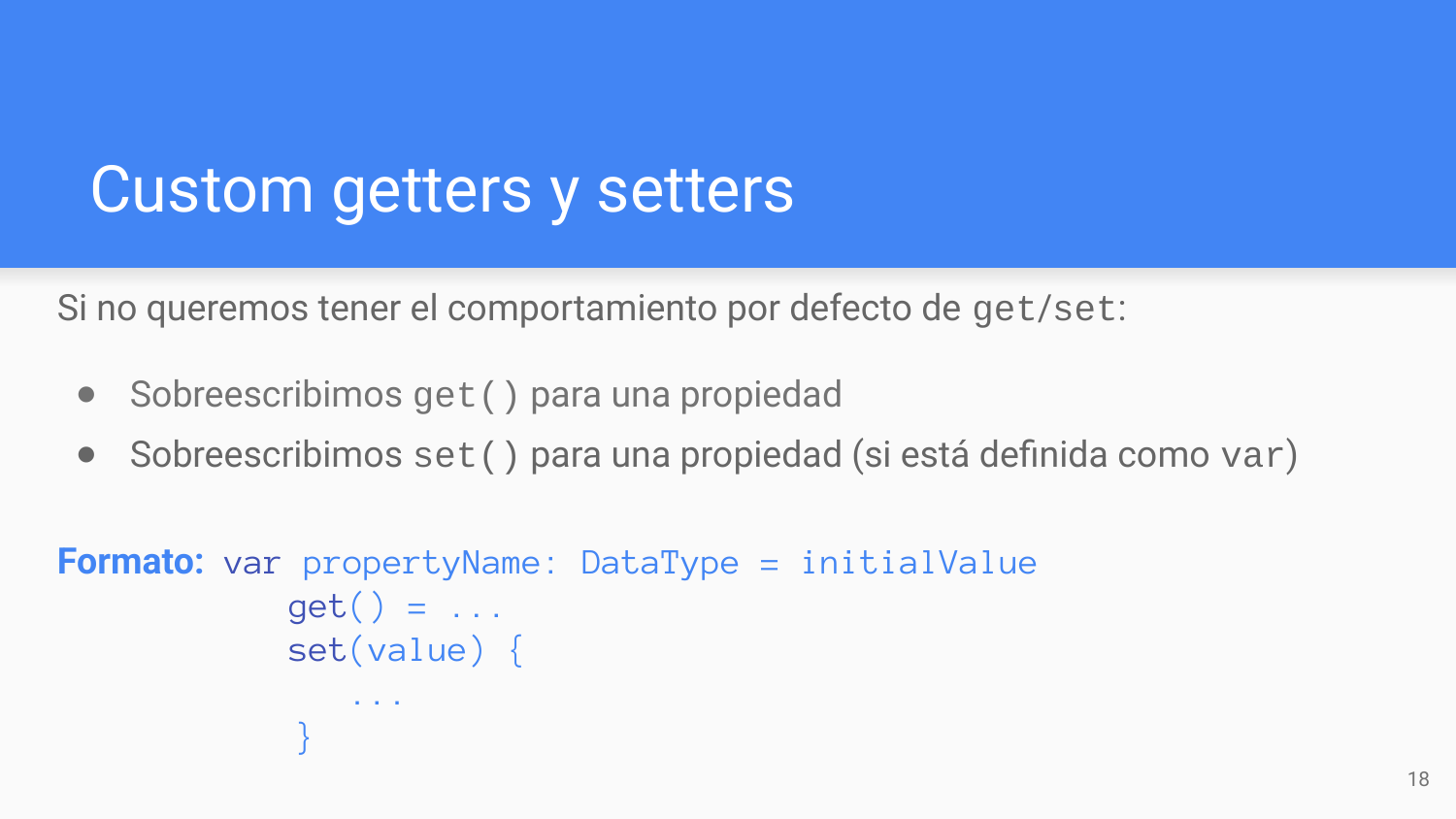

# Custom getters y setters
Si no queremos tener el comportamiento por defecto de get/set:
Sobreescribimos get() para una propiedad
Sobreescribimos set() para una propiedad (si está definida como var)
Formato: var propertyName: DataType = initialValue
        get() = ...
        set(value) {
           ...
 }
18